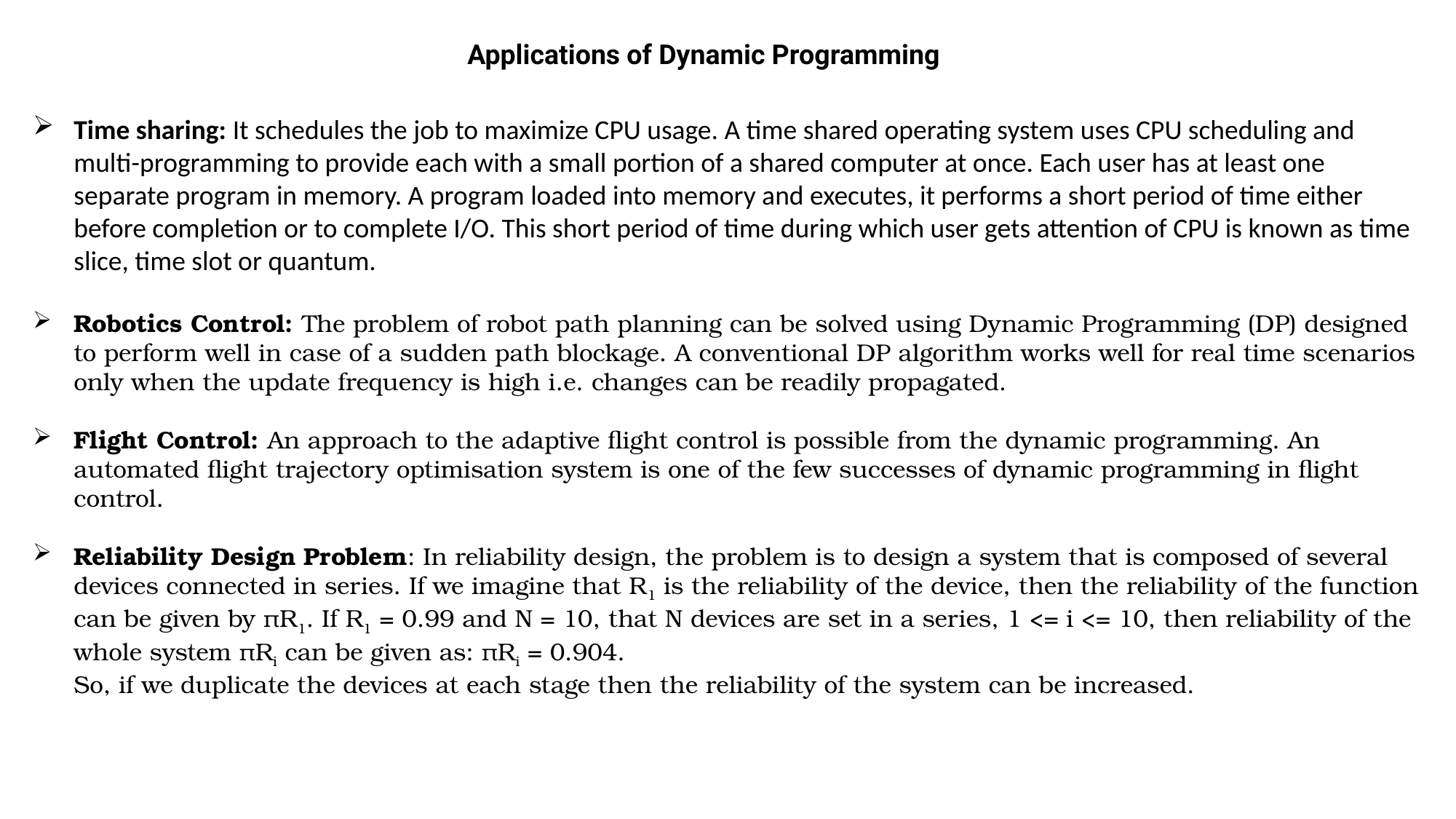

Applications of Dynamic Programming
Time sharing: It schedules the job to maximize CPU usage. A time shared operating system uses CPU scheduling and multi-programming to provide each with a small portion of a shared computer at once. Each user has at least one separate program in memory. A program loaded into memory and executes, it performs a short period of time either before completion or to complete I/O. This short period of time during which user gets attention of CPU is known as time slice, time slot or quantum.

Robotics Control: The problem of robot path planning can be solved using Dynamic Programming (DP) designed to perform well in case of a sudden path blockage. A conventional DP algorithm works well for real time scenarios only when the update frequency is high i.e. changes can be readily propagated.

Flight Control: An approach to the adaptive flight control is possible from the dynamic programming. An automated flight trajectory optimisation system is one of the few successes of dynamic programming in flight control.

Reliability Design Problem: In reliability design, the problem is to design a system that is composed of several devices connected in series. If we imagine that R1 is the reliability of the device, then the reliability of the function can be given by πR1. If R1 = 0.99 and N = 10, that N devices are set in a series, 1 <= i <= 10, then reliability of the whole system πRi can be given as: πRi = 0.904.
So, if we duplicate the devices at each stage then the reliability of the system can be increased.